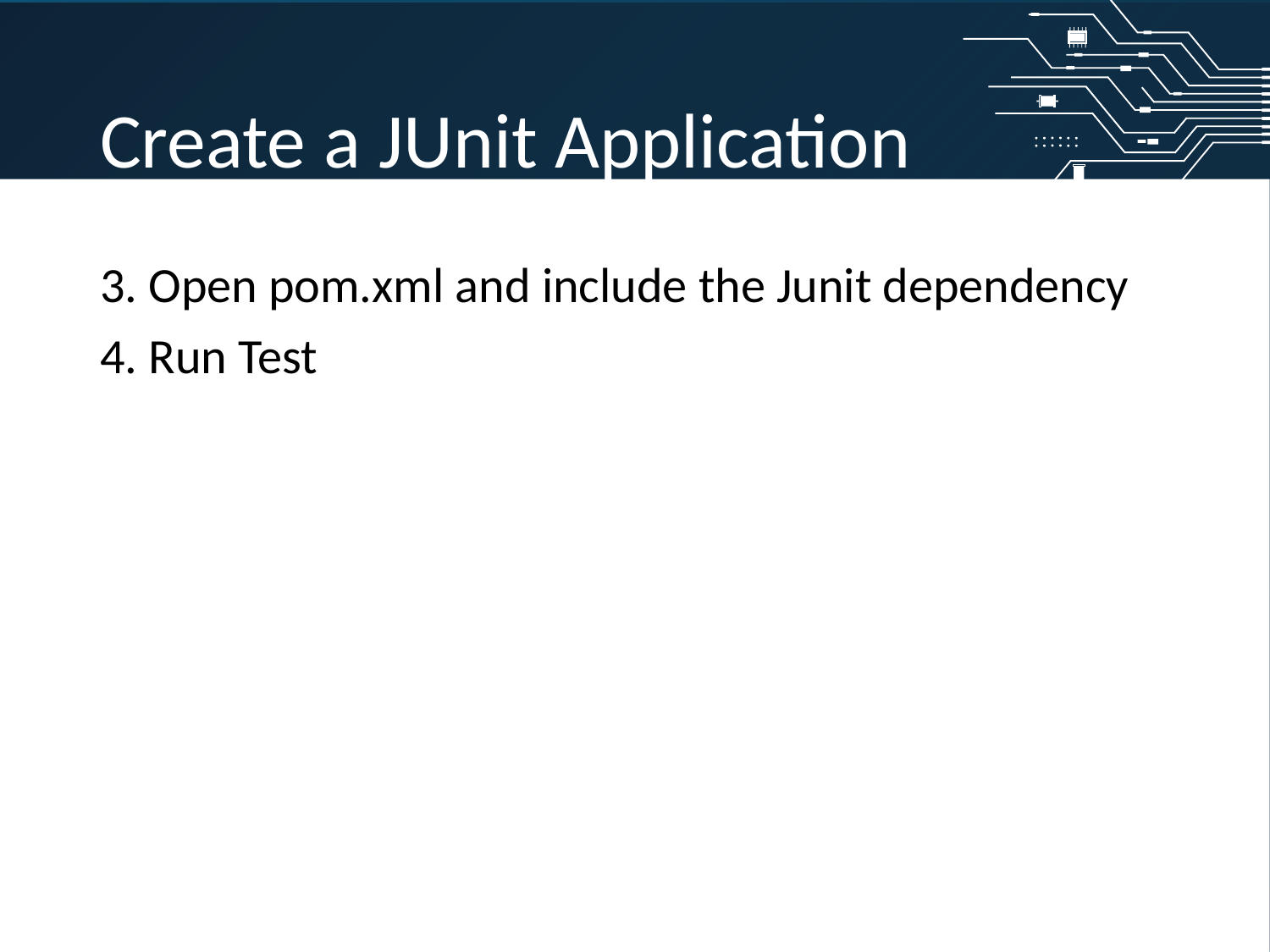

# Create a JUnit Application
3. Open pom.xml and include the Junit dependency
4. Run Test